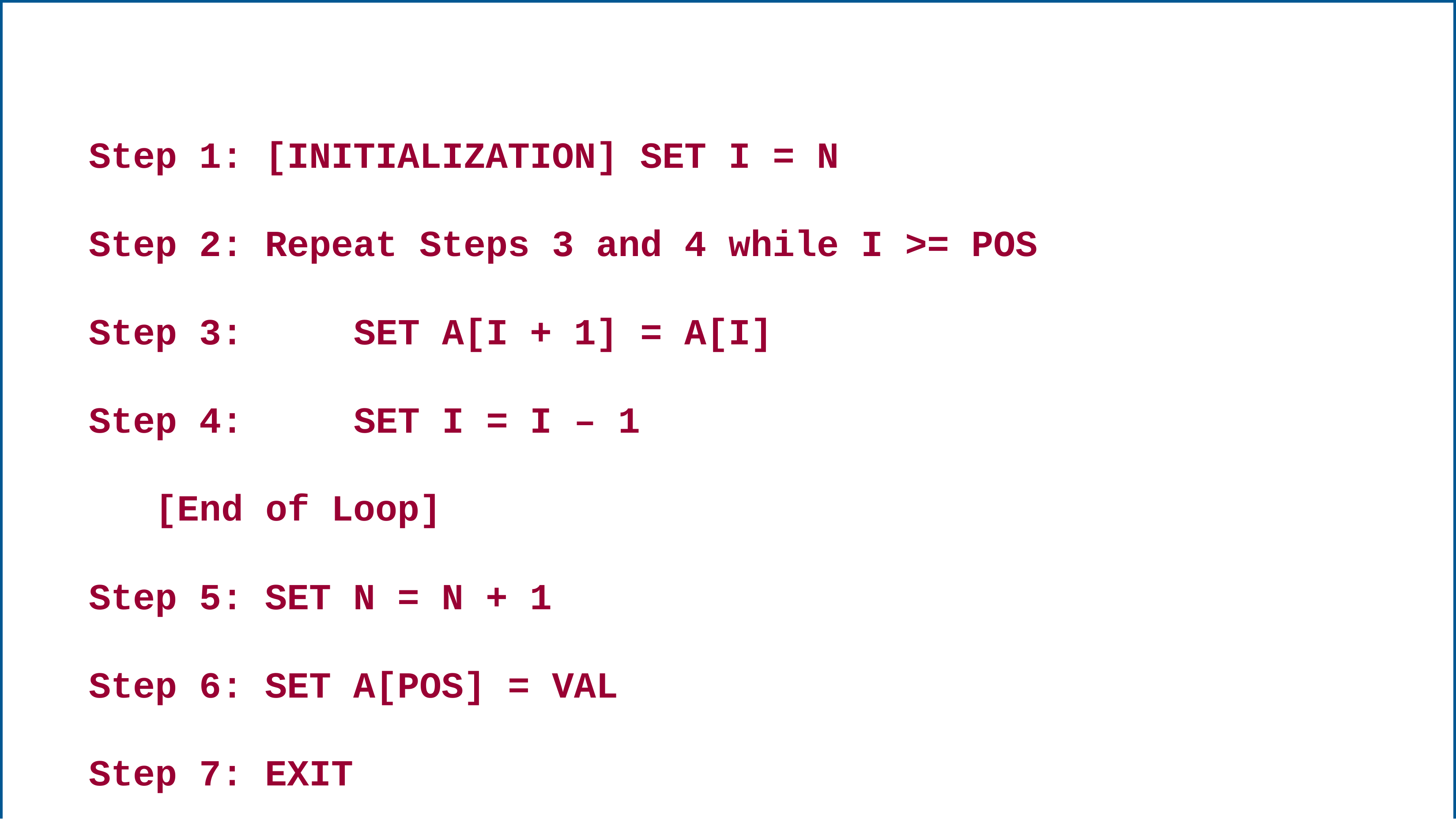

Step 1: [INITIALIZATION] SET I = N
Step 2: Repeat Steps 3 and 4 while I >= POS
Step 3: 		SET A[I + 1] = A[I]
Step 4: 		SET I = I – 1
	[End of Loop]
Step 5: SET N = N + 1
Step 6: SET A[POS] = VAL
Step 7: EXIT